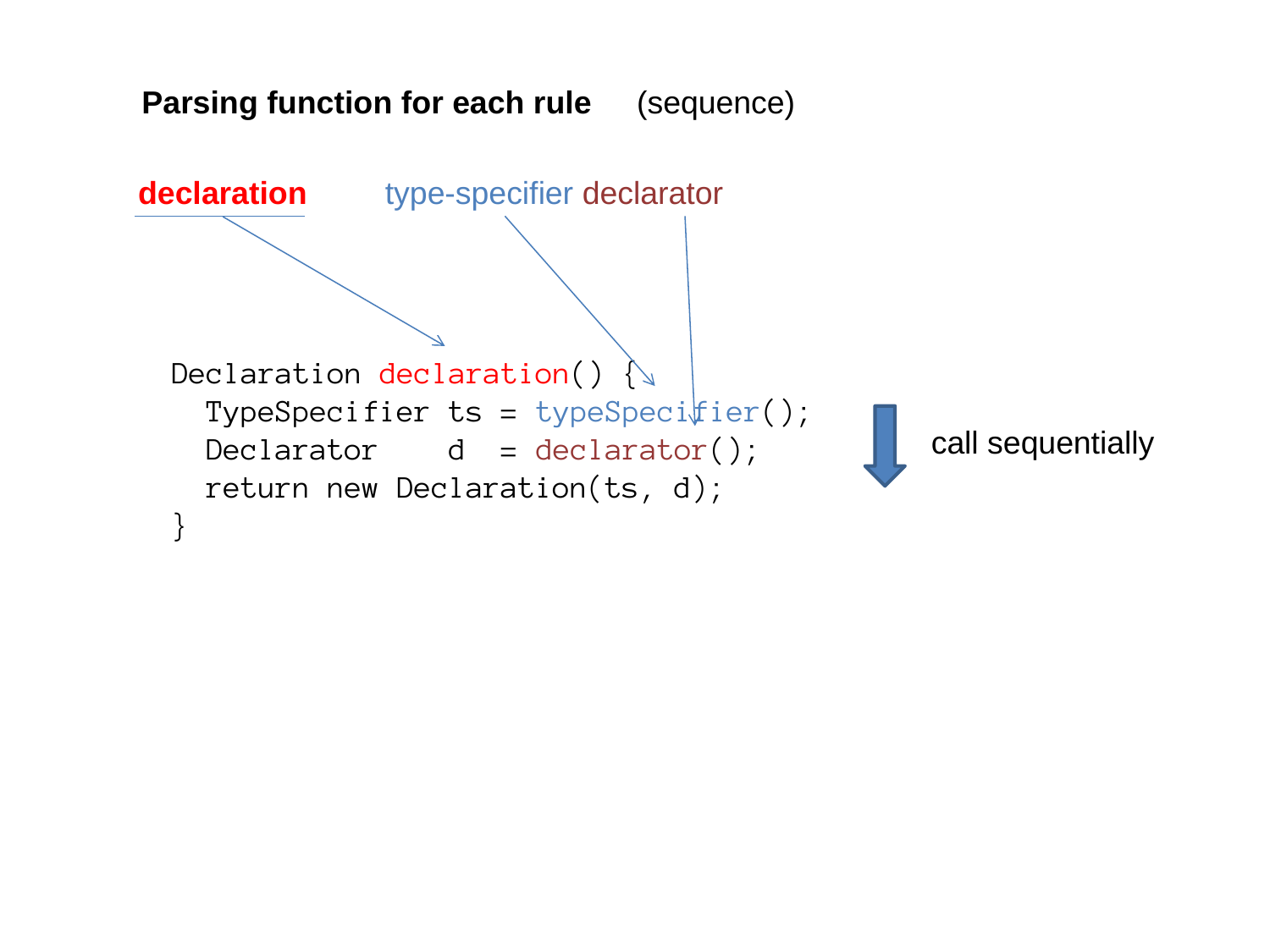

Parsing function for each rule
(sequence)
declaration
type-specifier declarator
Declaration declaration() {
  TypeSpecifier ts = typeSpecifier();
  Declarator    d  = declarator();
  return new Declaration(ts, d);
}

call sequentially